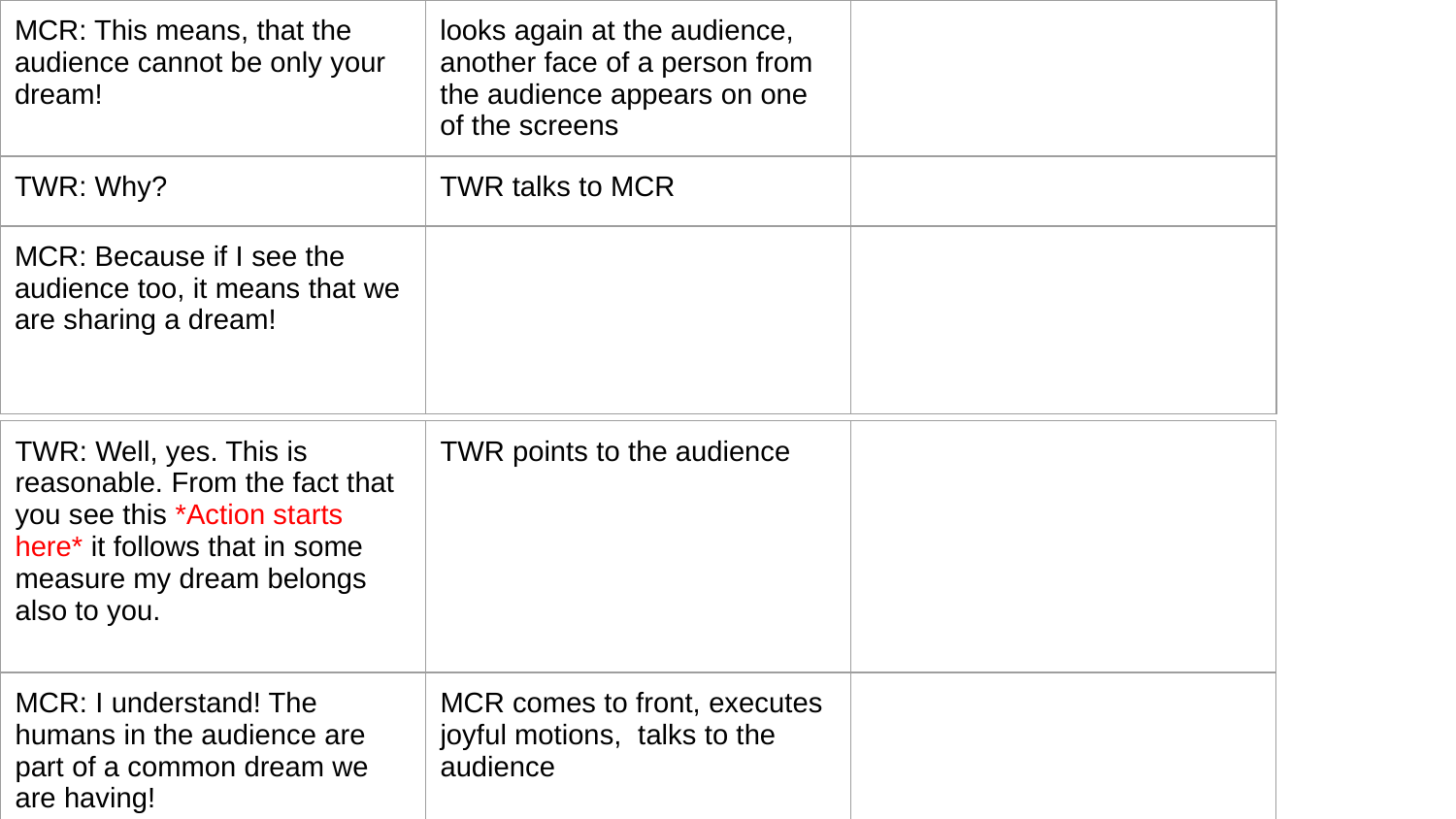

| MCR: This means, that the audience cannot be only your dream! | looks again at the audience, another face of a person from the audience appears on one of the screens |  |
| --- | --- | --- |
| TWR: Why? | TWR talks to MCR |  |
| MCR: Because if I see the audience too, it means that we are sharing a dream! |  |  |
| TWR: Well, yes. This is reasonable. From the fact that you see this \*Action starts here\* it follows that in some measure my dream belongs also to you. | TWR points to the audience |  |
| --- | --- | --- |
| MCR: I understand! The humans in the audience are part of a common dream we are having! | MCR comes to front, executes joyful motions, talks to the audience |  |